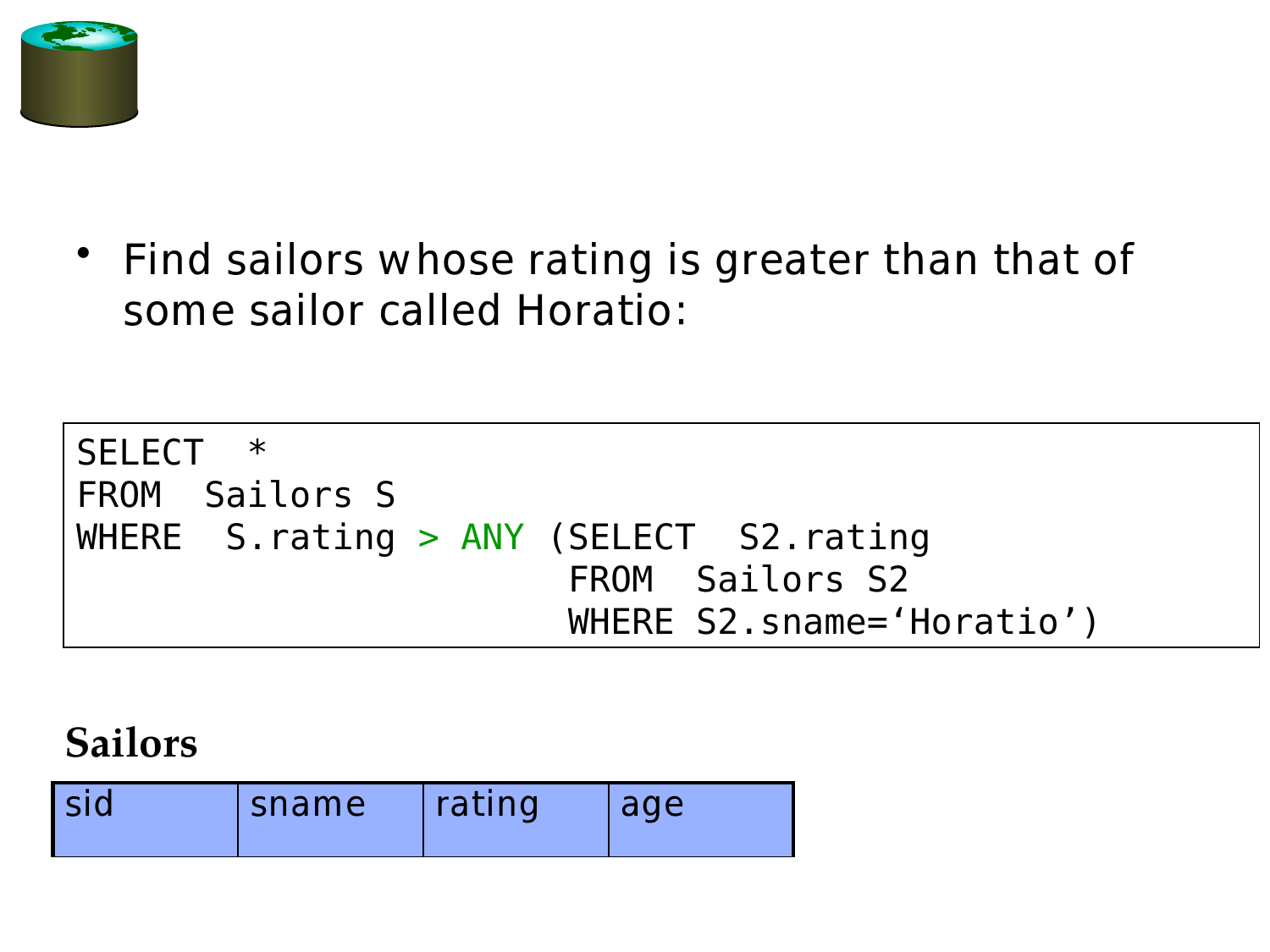

Find sailors whose rating is greater than that of some sailor called Horatio:
SELECT  *
FROM  Sailors S
WHERE  S.rating > ANY (SELECT  S2.rating
                       FROM  Sailors S2
                       WHERE S2.sname=‘Horatio’)
Sailors
| sid | sname | rating | age |
| --- | --- | --- | --- |